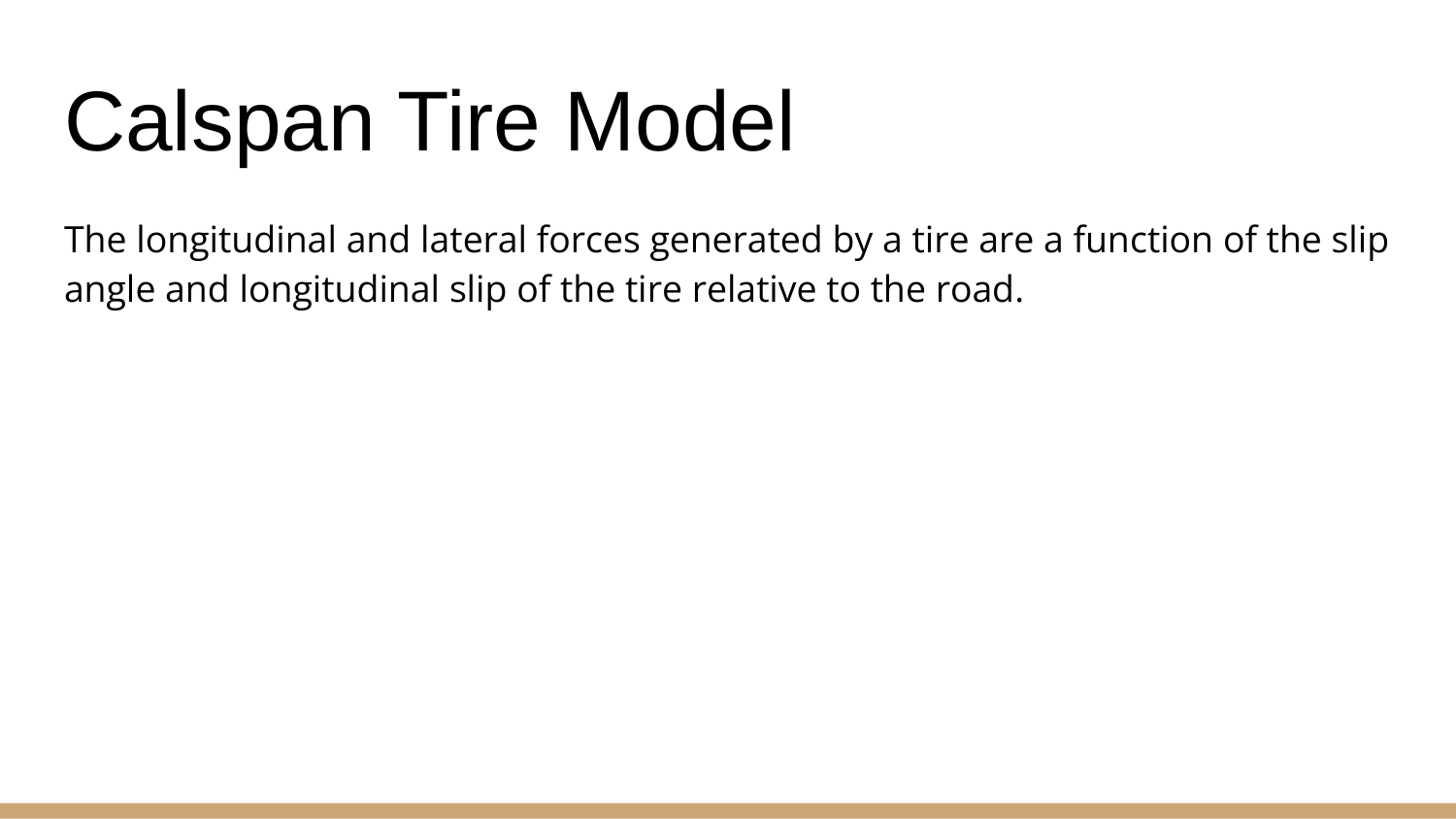

# Calspan Tire Model
The longitudinal and lateral forces generated by a tire are a function of the slip angle and longitudinal slip of the tire relative to the road.